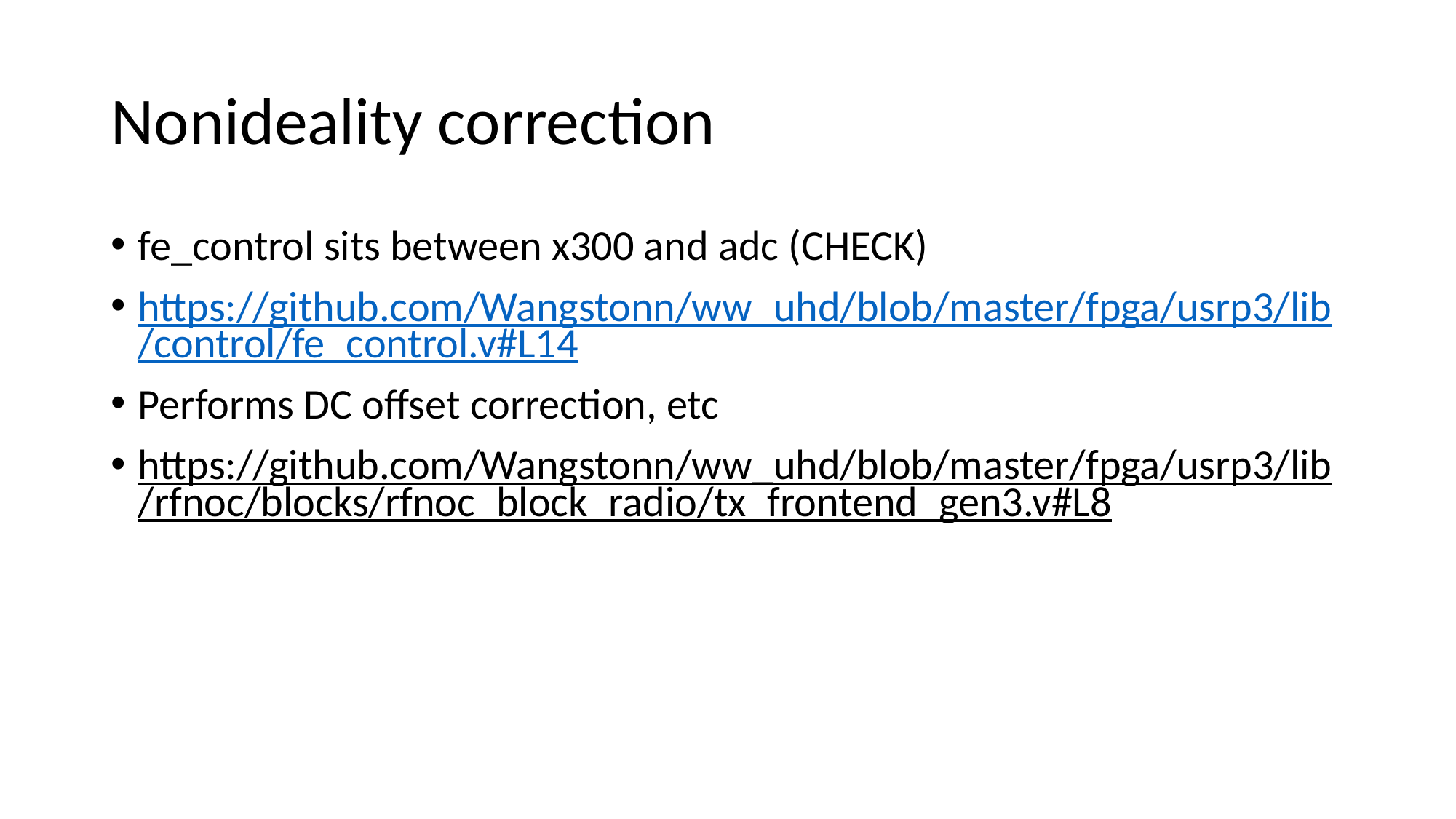

# Nonideality correction
fe_control sits between x300 and adc (CHECK)
https://github.com/Wangstonn/ww_uhd/blob/master/fpga/usrp3/lib/control/fe_control.v#L14
Performs DC offset correction, etc
https://github.com/Wangstonn/ww_uhd/blob/master/fpga/usrp3/lib/rfnoc/blocks/rfnoc_block_radio/tx_frontend_gen3.v#L8